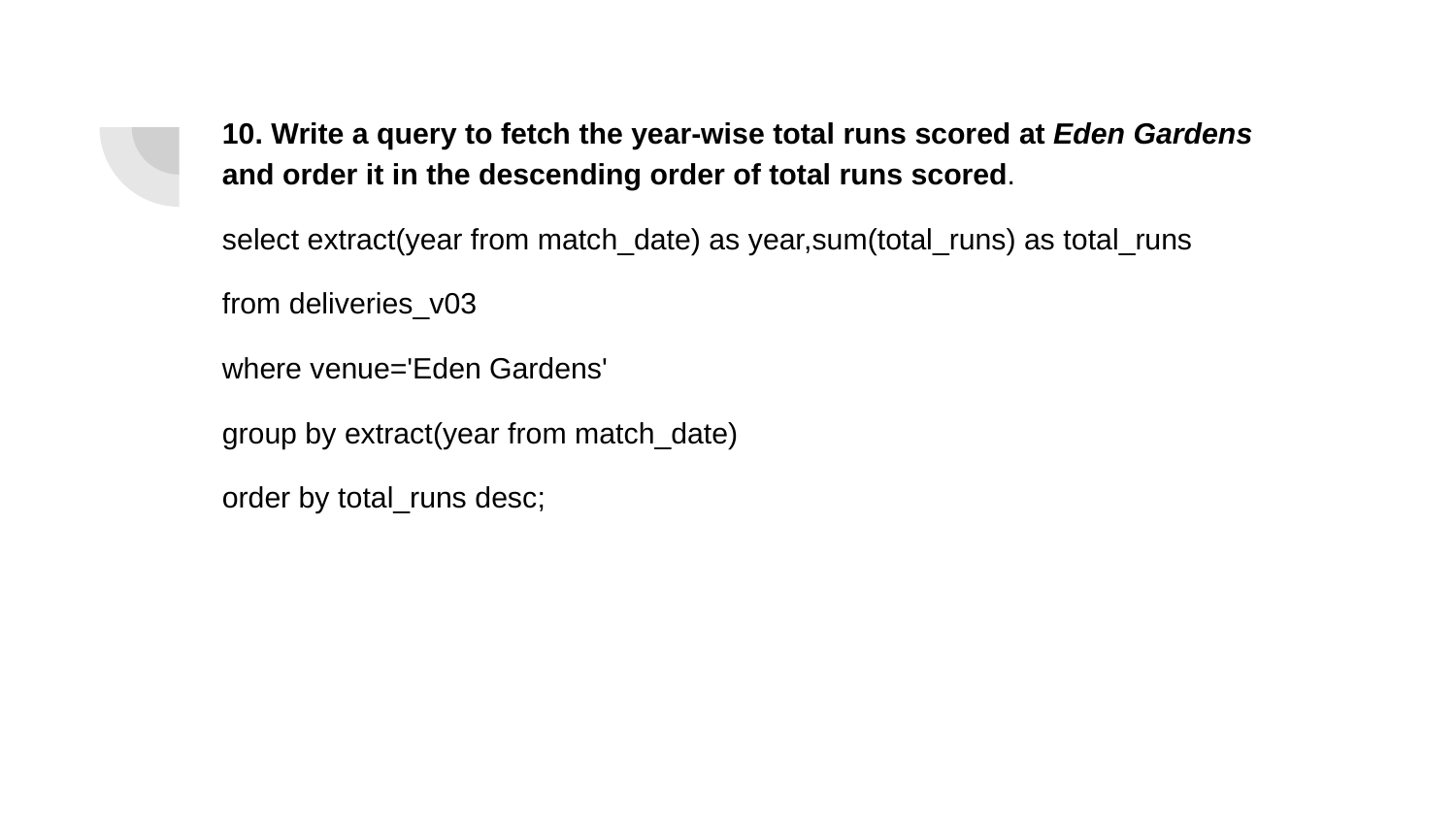

# 10. Write a query to fetch the year-wise total runs scored at Eden Gardens and order it in the descending order of total runs scored.
select extract(year from match_date) as year,sum(total_runs) as total_runs
from deliveries_v03
where venue='Eden Gardens'
group by extract(year from match_date)
order by total_runs desc;